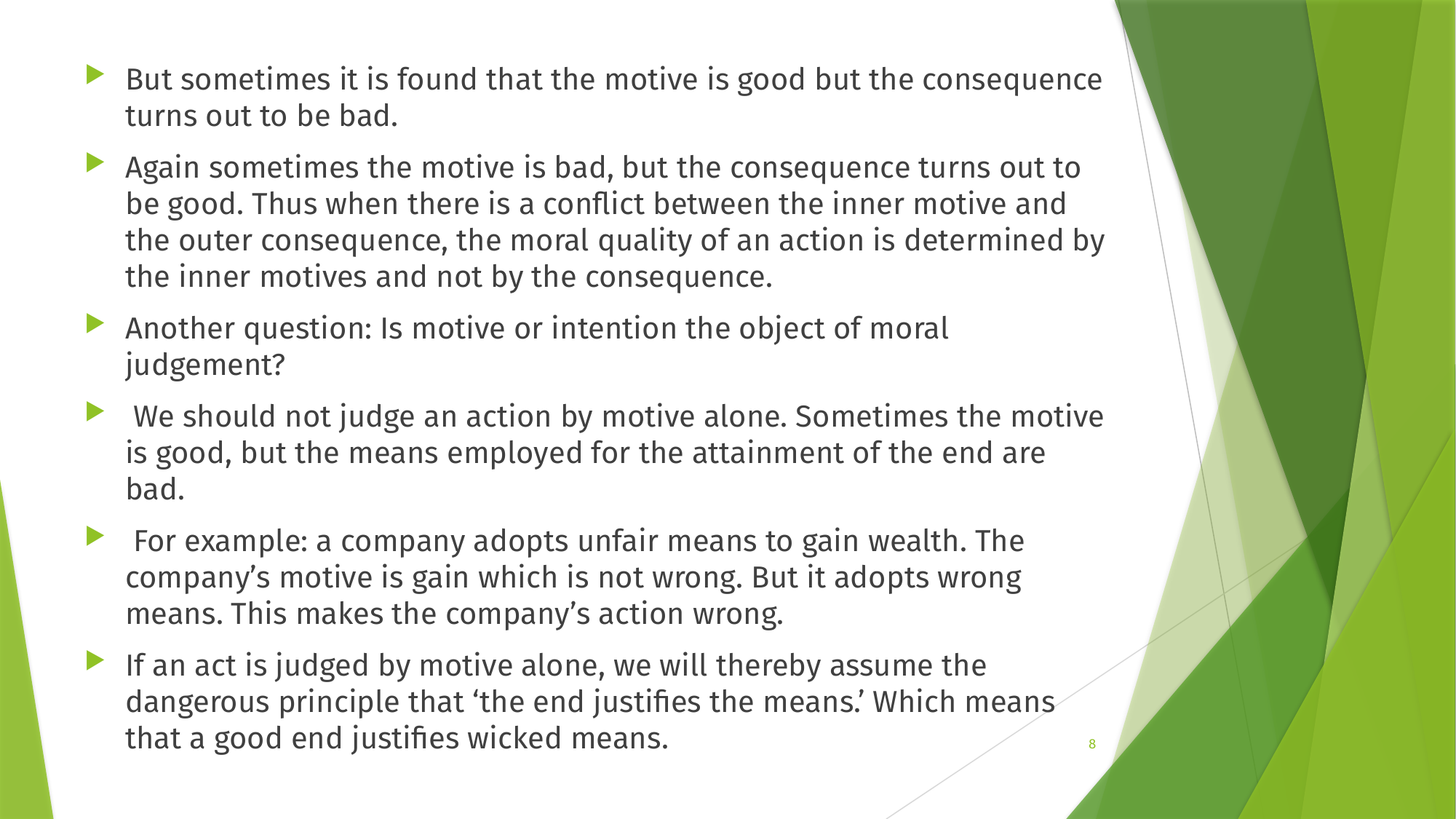

But sometimes it is found that the motive is good but the consequence turns out to be bad.
Again sometimes the motive is bad, but the consequence turns out to be good. Thus when there is a conflict between the inner motive and the outer consequence, the moral quality of an action is determined by the inner motives and not by the consequence.
Another question: Is motive or intention the object of moral judgement?
 We should not judge an action by motive alone. Sometimes the motive is good, but the means employed for the attainment of the end are bad.
 For example: a company adopts unfair means to gain wealth. The company’s motive is gain which is not wrong. But it adopts wrong means. This makes the company’s action wrong.
If an act is judged by motive alone, we will thereby assume the dangerous principle that ‘the end justifies the means.’ Which means that a good end justifies wicked means.
8